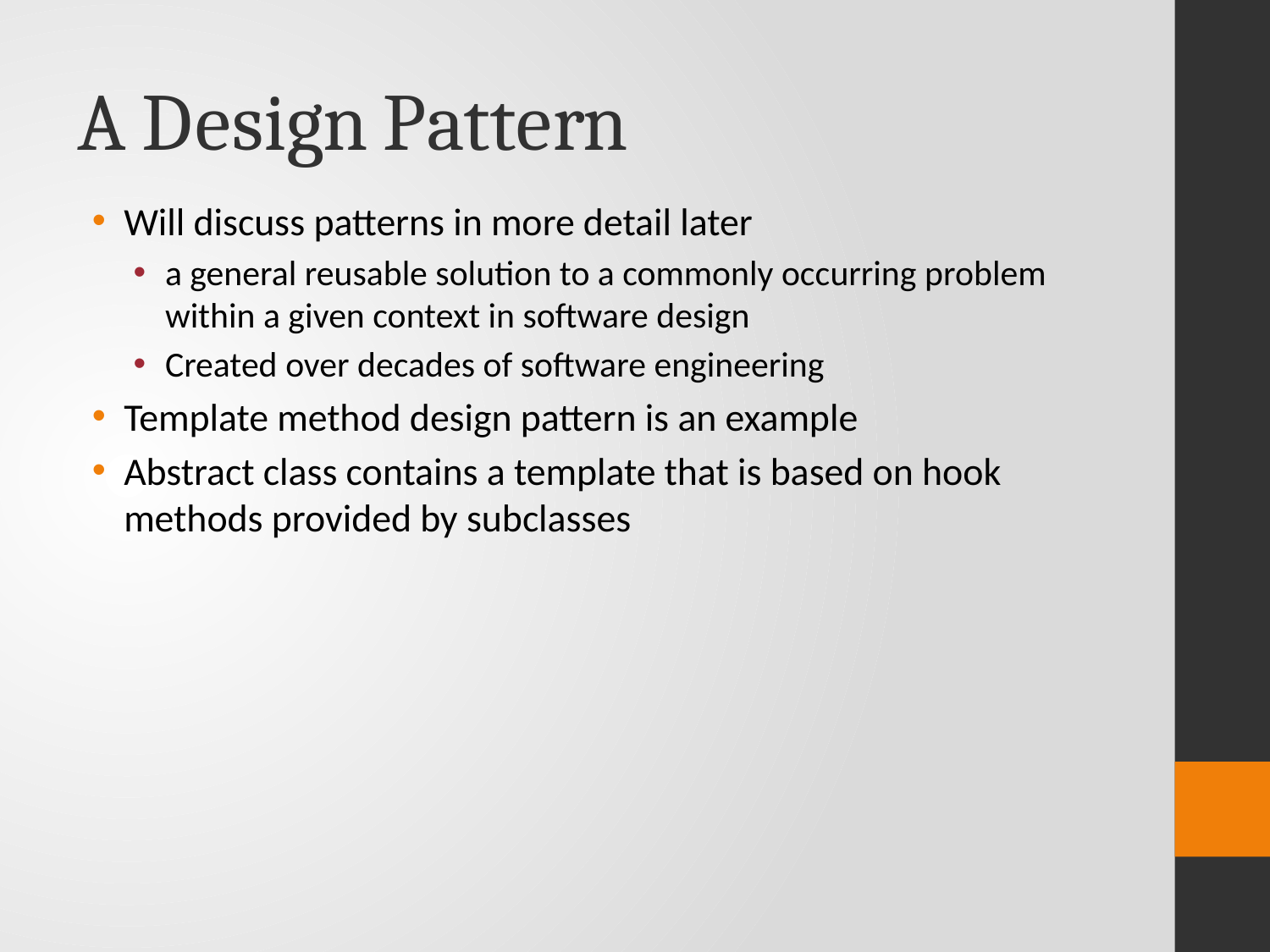

# A Design Pattern
Will discuss patterns in more detail later
a general reusable solution to a commonly occurring problem within a given context in software design
Created over decades of software engineering
Template method design pattern is an example
Abstract class contains a template that is based on hook methods provided by subclasses